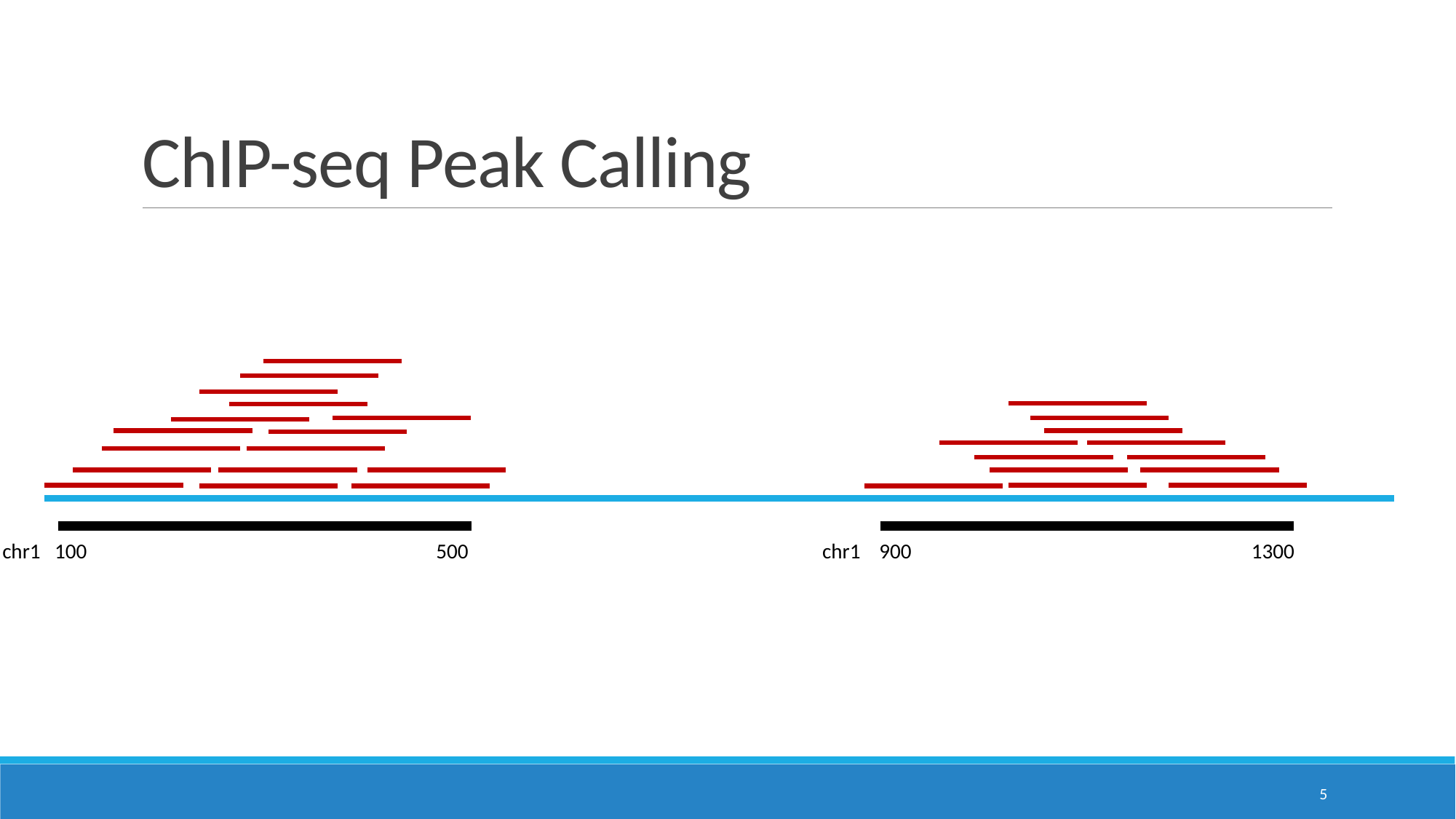

# ChIP-seq Peak Calling
chr1   100                                                                          500
chr1    900                                                                        1300
5